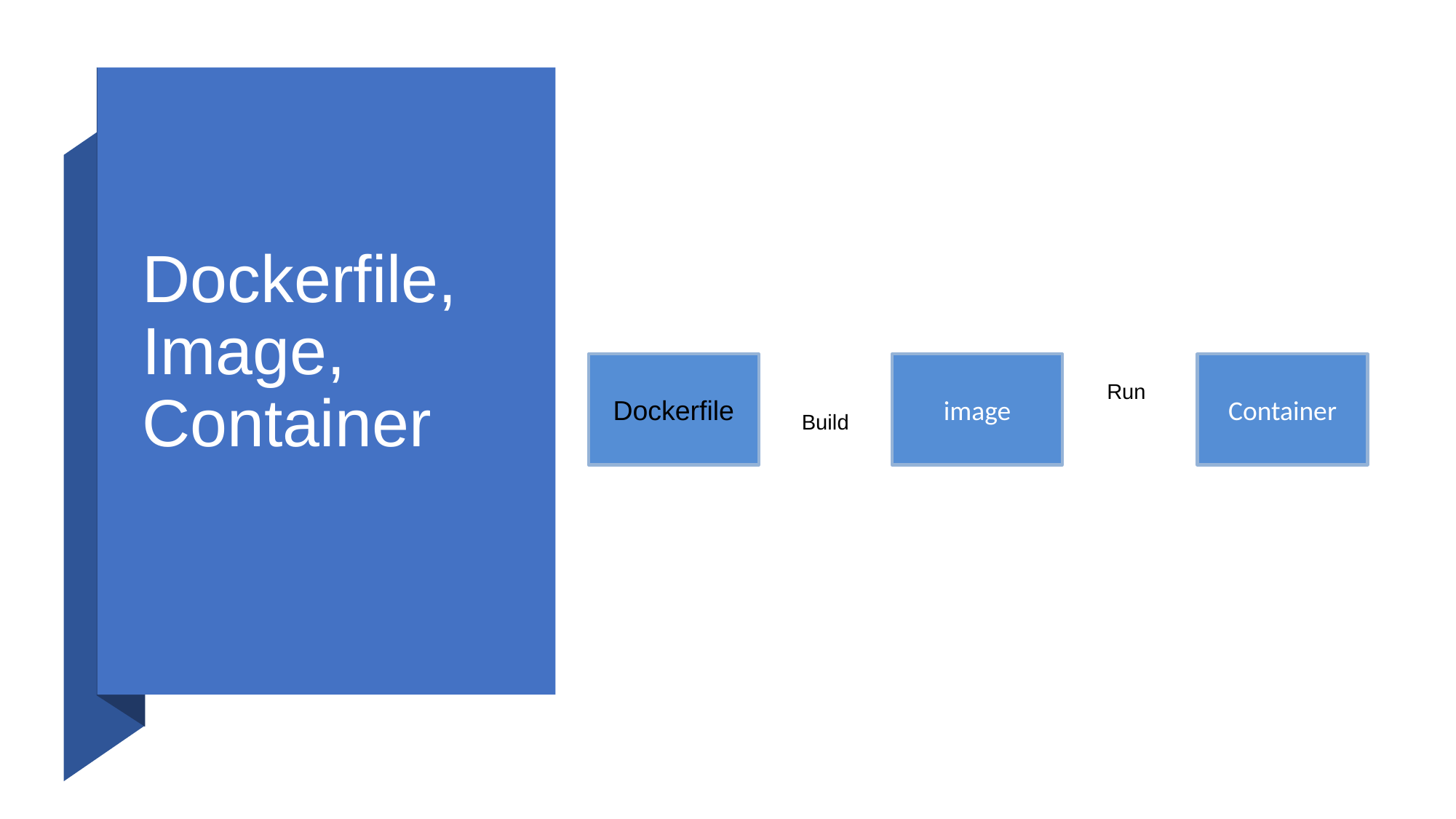

# Dockerfile, Image, Container
h
Dockerfile
image
Container
Run
Build